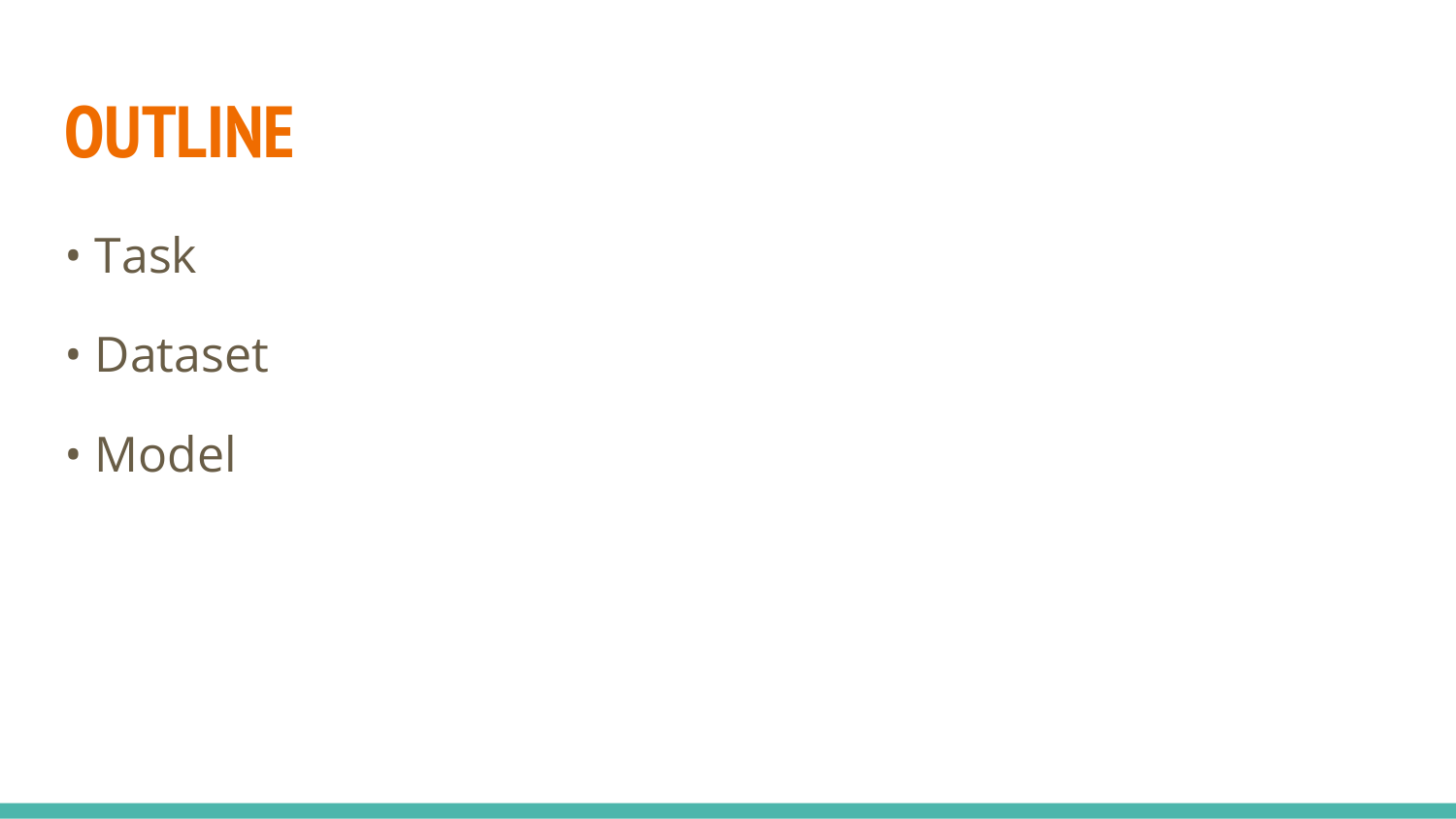

# OUTLINE
• Task
• Dataset
• Model